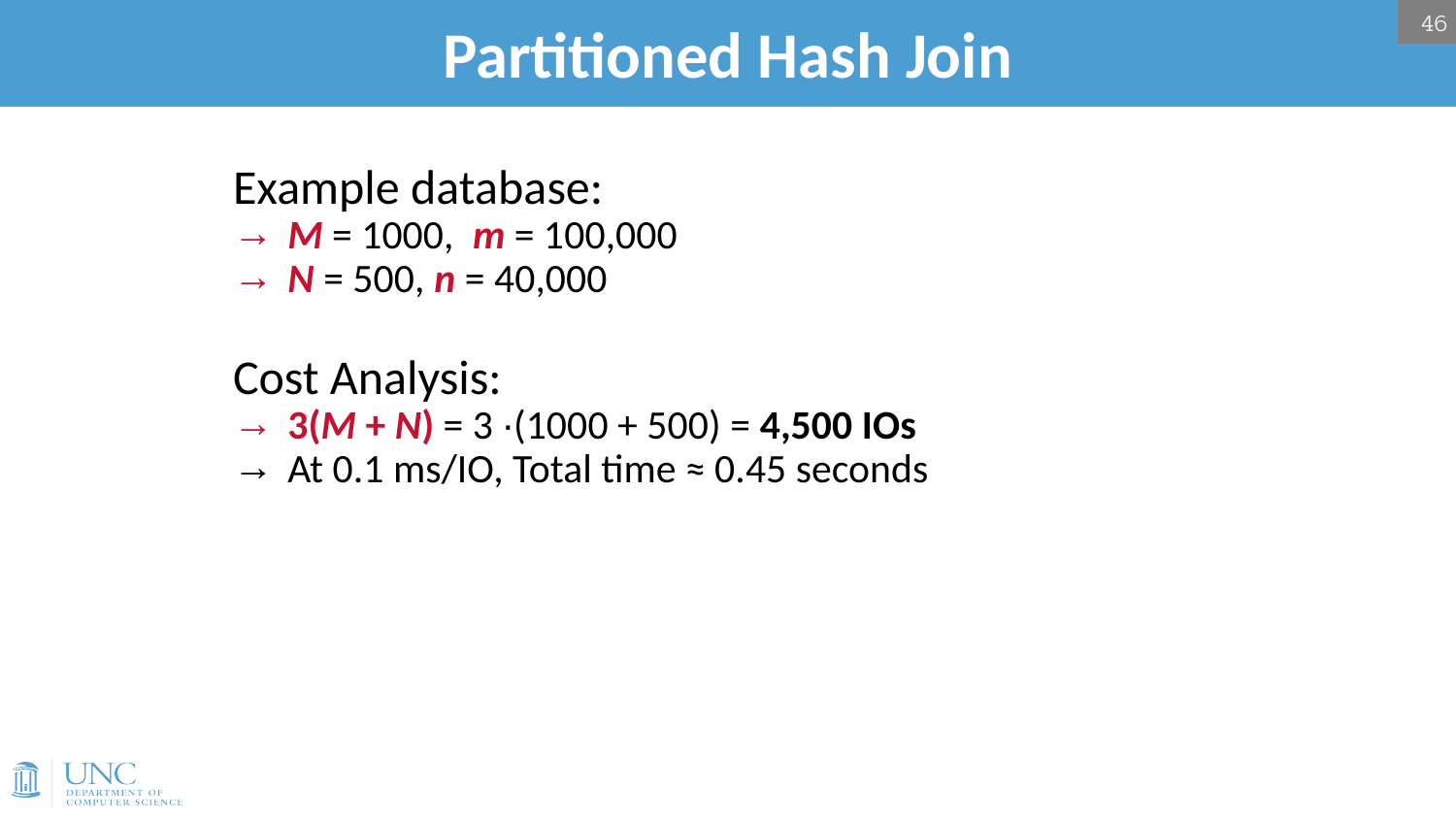

46
# Partitioned Hash Join
Example database:
M = 1000,  m = 100,000
N = 500, n = 40,000

Cost Analysis:
3(M + N) = 3 ∙(1000 + 500) = 4,500 IOs
At 0.1 ms/IO, Total time ≈ 0.45 seconds